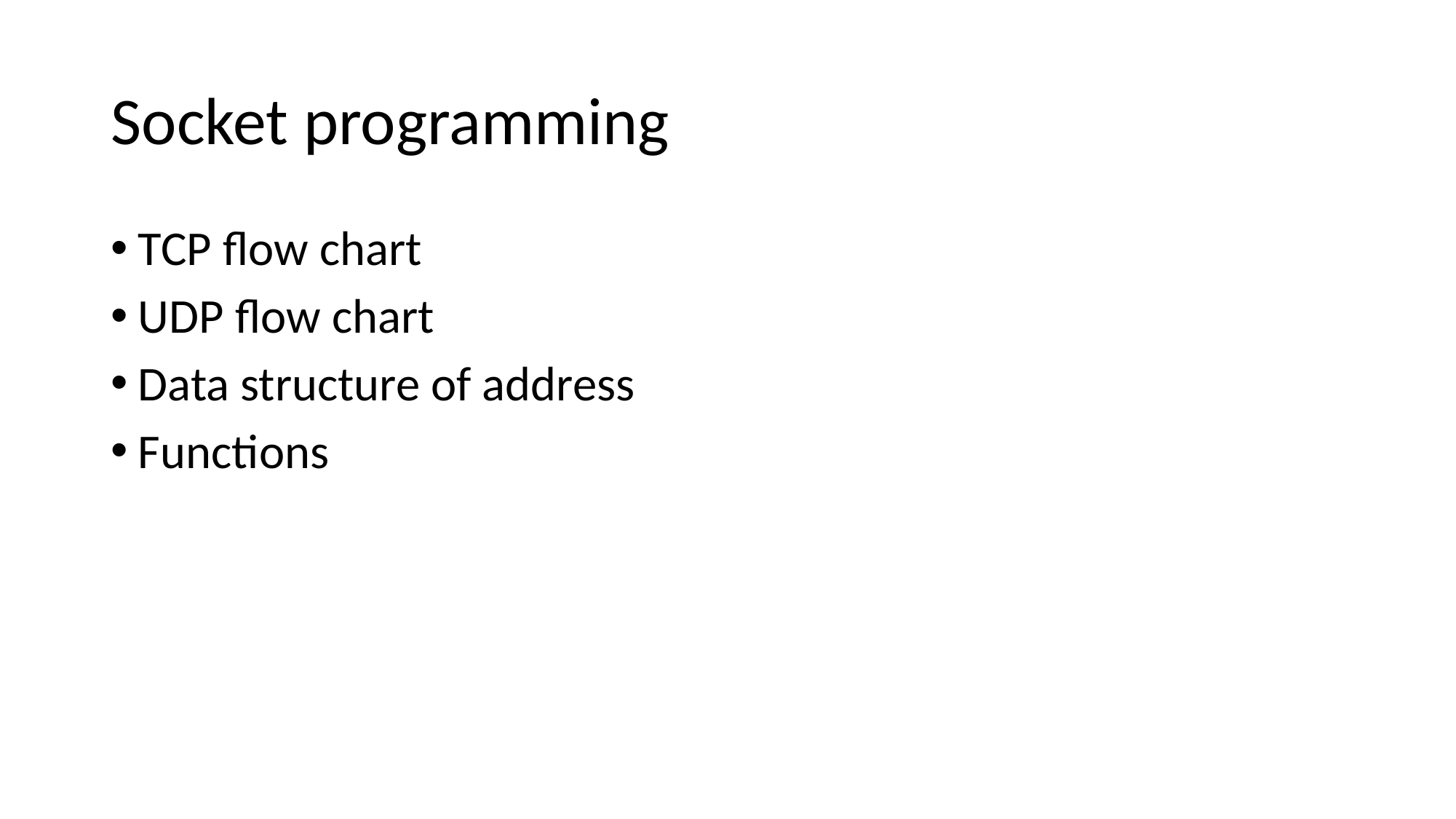

# Socket programming
TCP flow chart
UDP flow chart
Data structure of address
Functions